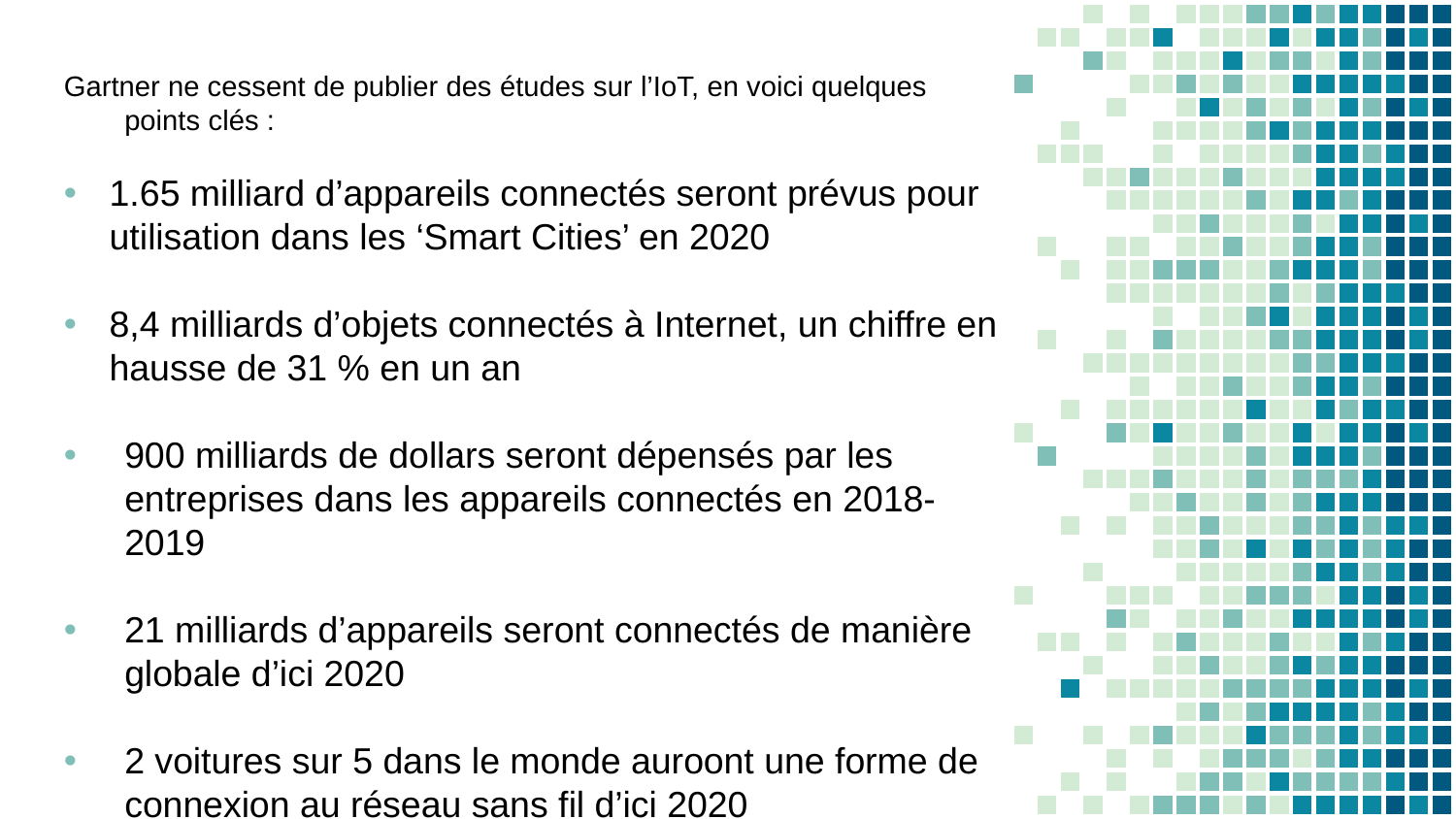

Gartner ne cessent de publier des études sur l’IoT, en voici quelques points clés :

1.65 milliard d’appareils connectés seront prévus pour utilisation dans les ‘Smart Cities’ en 2020

8,4 milliards d’objets connectés à Internet, un chiffre en hausse de 31 % en un an

900 milliards de dollars seront dépensés par les entreprises dans les appareils connectés en 2018-2019

21 milliards d’appareils seront connectés de manière globale d’ici 2020

2 voitures sur 5 dans le monde auroont une forme de connexion au réseau sans fil d’ici 2020

#